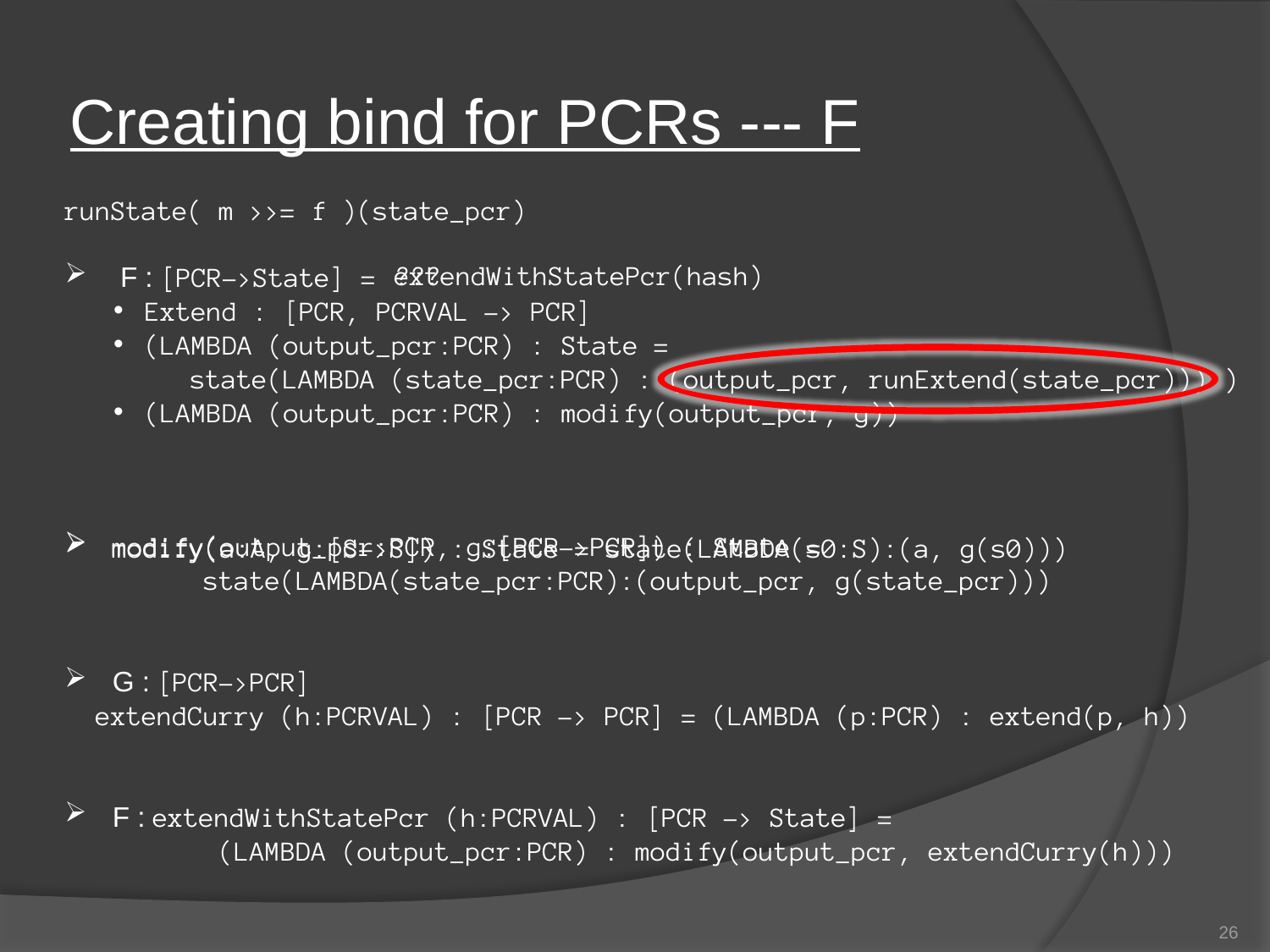

# Creating bind for PCRs --- F
runState( m >>= f )(state_pcr)

 F : [PCR->State] =
Extend : [PCR, PCRVAL -> PCR]
(LAMBDA (output_pcr:PCR) : State =
     state(LAMBDA (state_pcr:PCR) : (output_pcr, runExtend(state_pcr))) )
(LAMBDA (output_pcr:PCR) : modify(output_pcr, g))

modify(a:A, g:[S->S]) : State = state(LAMBDA(s0:S):(a, g(s0)))

extendWithStatePcr(hash)
???

modify(output_pcr:PCR, g:[PCR->PCR]) : State =
         state(LAMBDA(state_pcr:PCR):(output_pcr, g(state_pcr)))

G : [PCR->PCR]
  extendCurry (h:PCRVAL) : [PCR -> PCR] = (LAMBDA (p:PCR) : extend(p, h))

F : extendWithStatePcr (h:PCRVAL) : [PCR -> State] =
          (LAMBDA (output_pcr:PCR) : modify(output_pcr, extendCurry(h)))

26